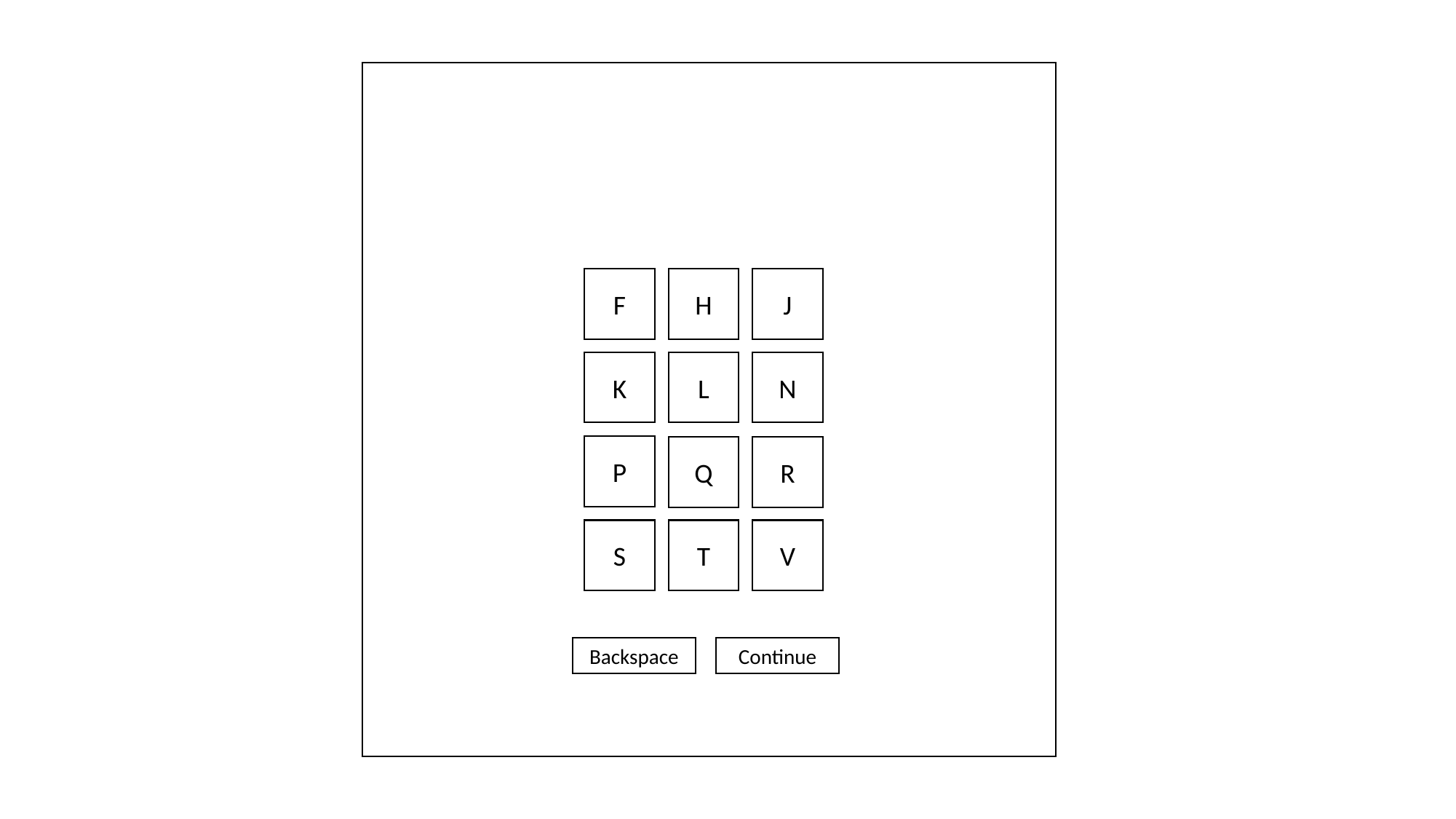

J
F
H
N
L
K
P
Q
R
S
T
V
Backspace
Continue